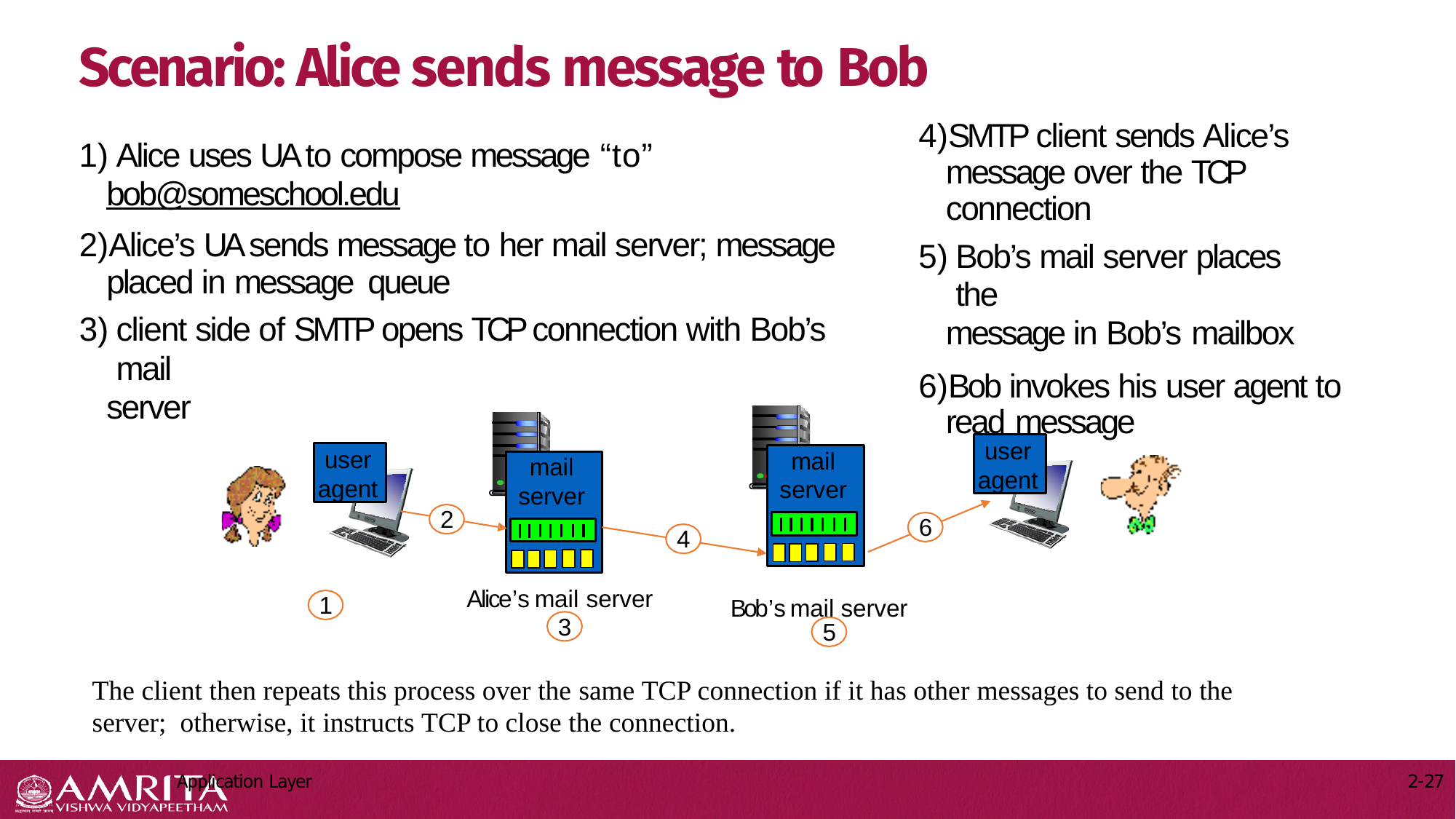

# Scenario: Alice sends message to Bob
SMTP client sends Alice’s  message over the TCP  connection
Bob’s mail server places the
message in Bob’s mailbox
Bob invokes his user agent to  read message
Alice uses UA to compose message “to”
bob@someschool.edu
Alice’s UA sends message to her mail server; message  placed in message queue
client side of SMTP opens TCP connection with Bob’s mail
server

user  agent
user  agent
mail  server

mail
server

2
6

4

Alice’s mail server
3
1

Bob’s mail server  5

The client then repeats this process over the same TCP connection if it has other messages to send to the server;  otherwise, it instructs TCP to close the connection.
Application Layer
2-27